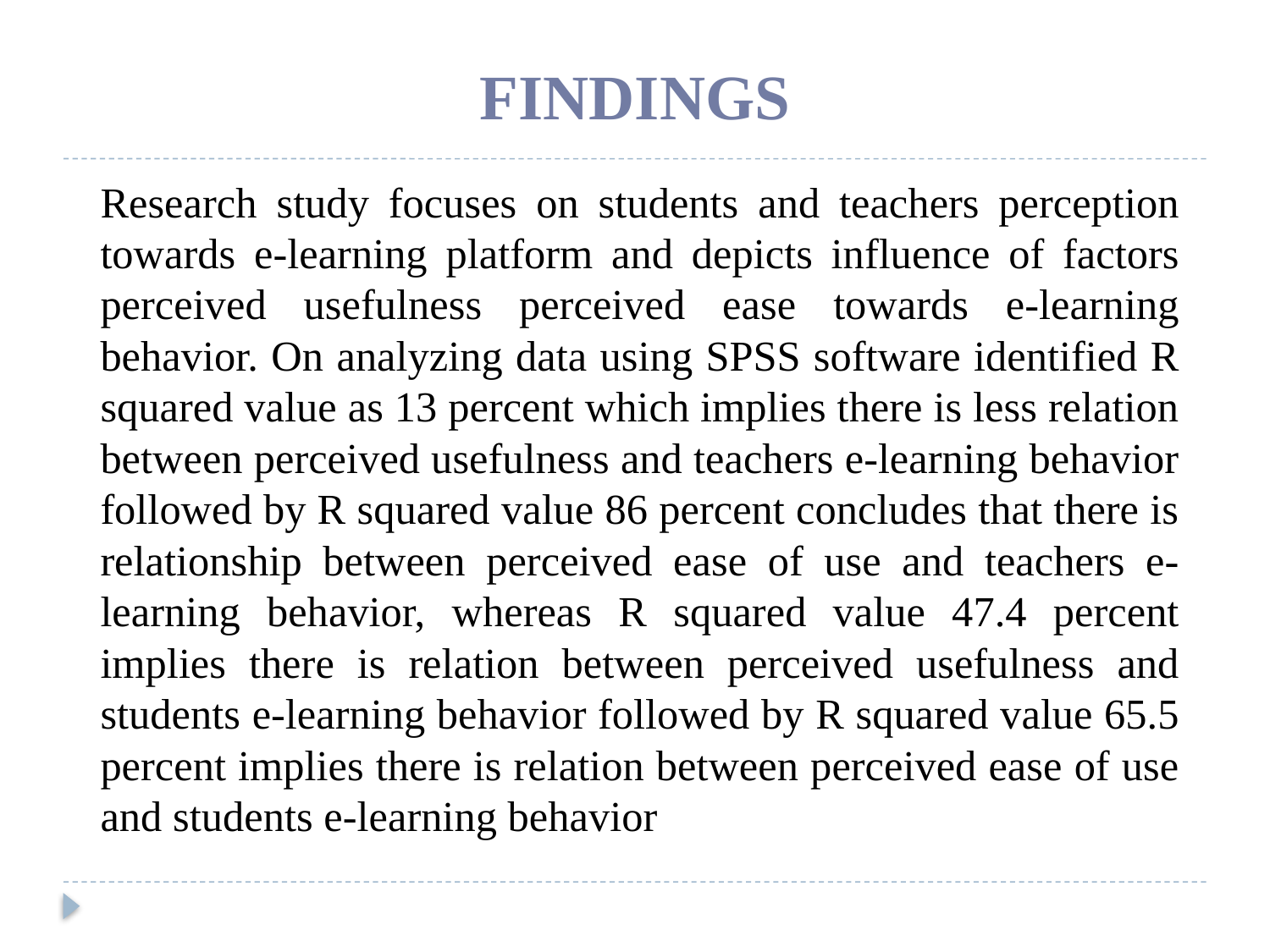

# FINDINGS
	Research study focuses on students and teachers perception towards e-learning platform and depicts influence of factors perceived usefulness perceived ease towards e-learning behavior. On analyzing data using SPSS software identified R squared value as 13 percent which implies there is less relation between perceived usefulness and teachers e-learning behavior followed by R squared value 86 percent concludes that there is relationship between perceived ease of use and teachers e-learning behavior, whereas R squared value 47.4 percent implies there is relation between perceived usefulness and students e-learning behavior followed by R squared value 65.5 percent implies there is relation between perceived ease of use and students e-learning behavior